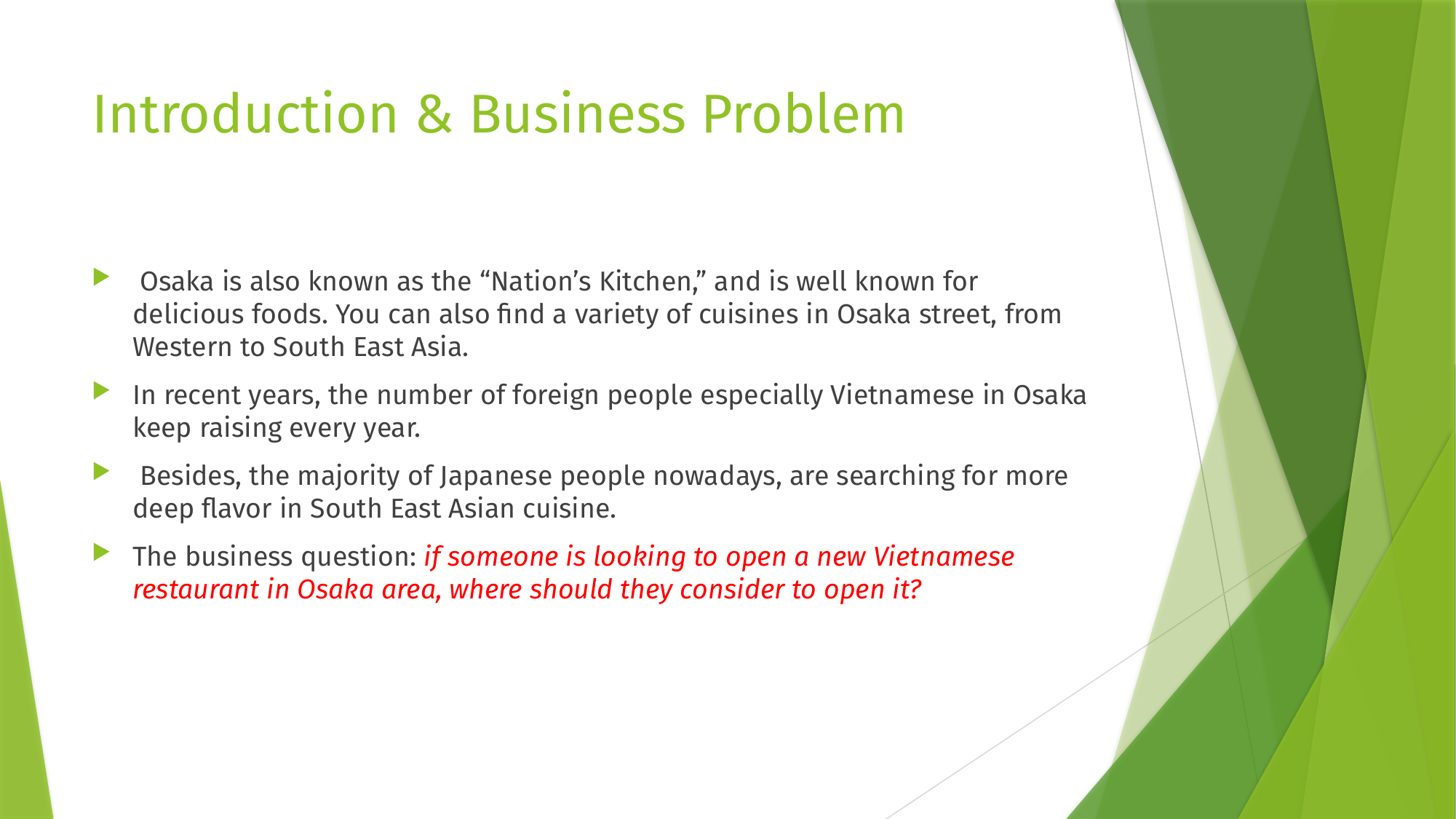

# Introduction & Business Problem
 Osaka is also known as the “Nation’s Kitchen,” and is well known for delicious foods. You can also find a variety of cuisines in Osaka street, from Western to South East Asia.
In recent years, the number of foreign people especially Vietnamese in Osaka keep raising every year.
 Besides, the majority of Japanese people nowadays, are searching for more deep flavor in South East Asian cuisine.
The business question: if someone is looking to open a new Vietnamese restaurant in Osaka area, where should they consider to open it?